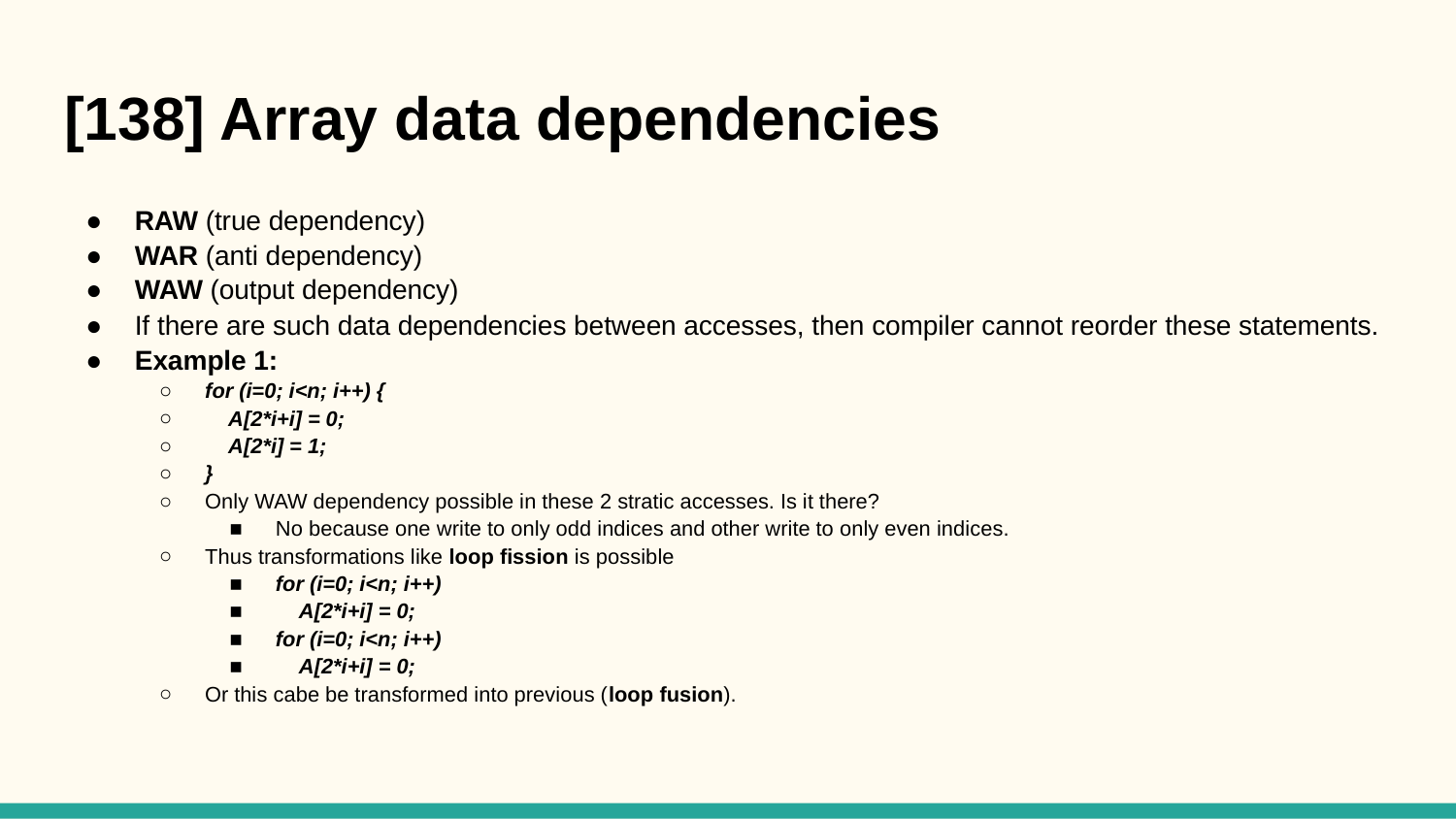

# [138] Array data dependencies
RAW (true dependency)
WAR (anti dependency)
WAW (output dependency)
If there are such data dependencies between accesses, then compiler cannot reorder these statements.
Example 1:
for (i=0; i<n; i++) {
    A[2*i+i] = 0;
    A[2*i] = 1;
}
Only WAW dependency possible in these 2 stratic accesses. Is it there?
No because one write to only odd indices and other write to only even indices.
Thus transformations like loop fission is possible
for (i=0; i<n; i++)
    A[2*i+i] = 0;
for (i=0; i<n; i++)
    A[2*i+i] = 0;
Or this cabe be transformed into previous (loop fusion).